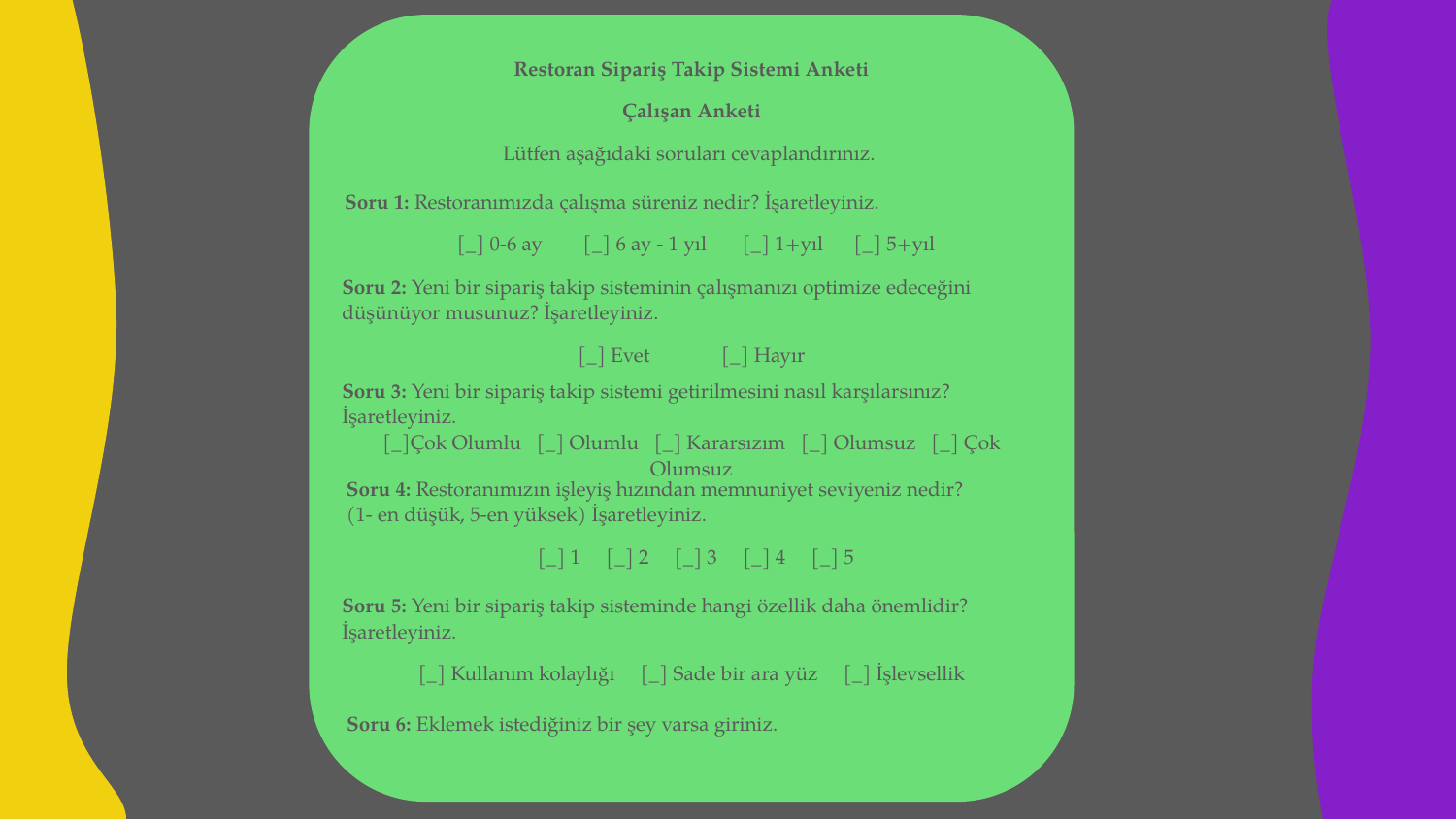

Restoran Sipariş Takip Sistemi Anketi
Çalışan Anketi
Lütfen aşağıdaki soruları cevaplandırınız.
Soru 1: Restoranımızda çalışma süreniz nedir? İşaretleyiniz.
[_] 0-6 ay        [_] 6 ay - 1 yıl       [_] 1+yıl      [_] 5+yıl
Soru 2: Yeni bir sipariş takip sisteminin çalışmanızı optimize edeceğini düşünüyor musunuz? İşaretleyiniz.
[_] Evet              [_] Hayır
Soru 3: Yeni bir sipariş takip sistemi getirilmesini nasıl karşılarsınız? İşaretleyiniz.
[_]Çok Olumlu   [_] Olumlu   [_] Kararsızım   [_] Olumsuz   [_] Çok Olumsuz
Soru 4: Restoranımızın işleyiş hızından memnuniyet seviyeniz nedir?
(1- en düşük, 5-en yüksek) İşaretleyiniz.
[_] 1     [_] 2     [_] 3     [_] 4     [_] 5
Soru 6: Eklemek istediğiniz bir şey varsa giriniz.
Soru 5: Yeni bir sipariş takip sisteminde hangi özellik daha önemlidir? İşaretleyiniz.
[_] Kullanım kolaylığı     [_] Sade bir ara yüz     [_] İşlevsellik